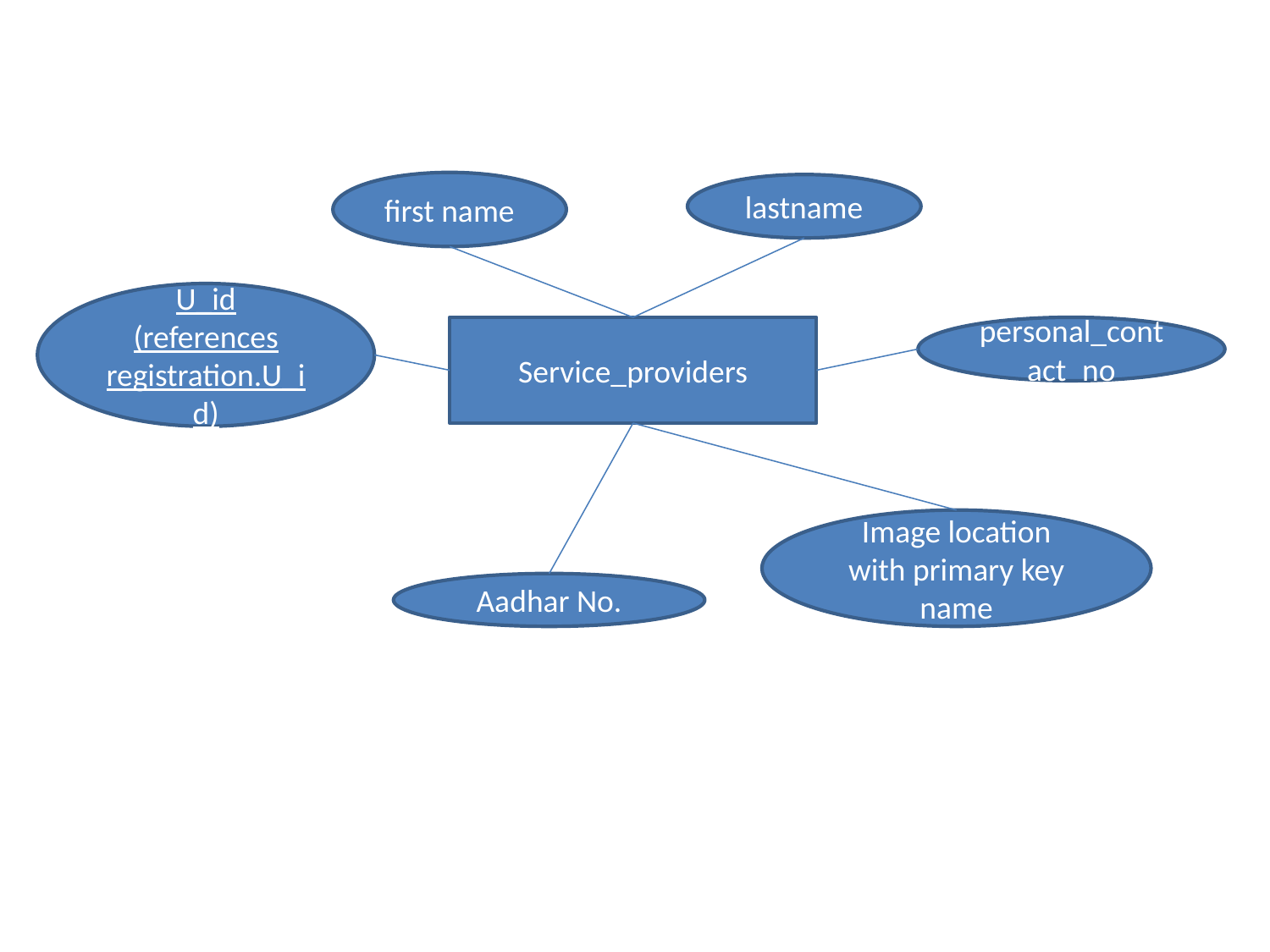

first name
lastname
U_id
(references registration.U_id)
Service_providers
personal_contact_no
Image location with primary key name
Aadhar No.